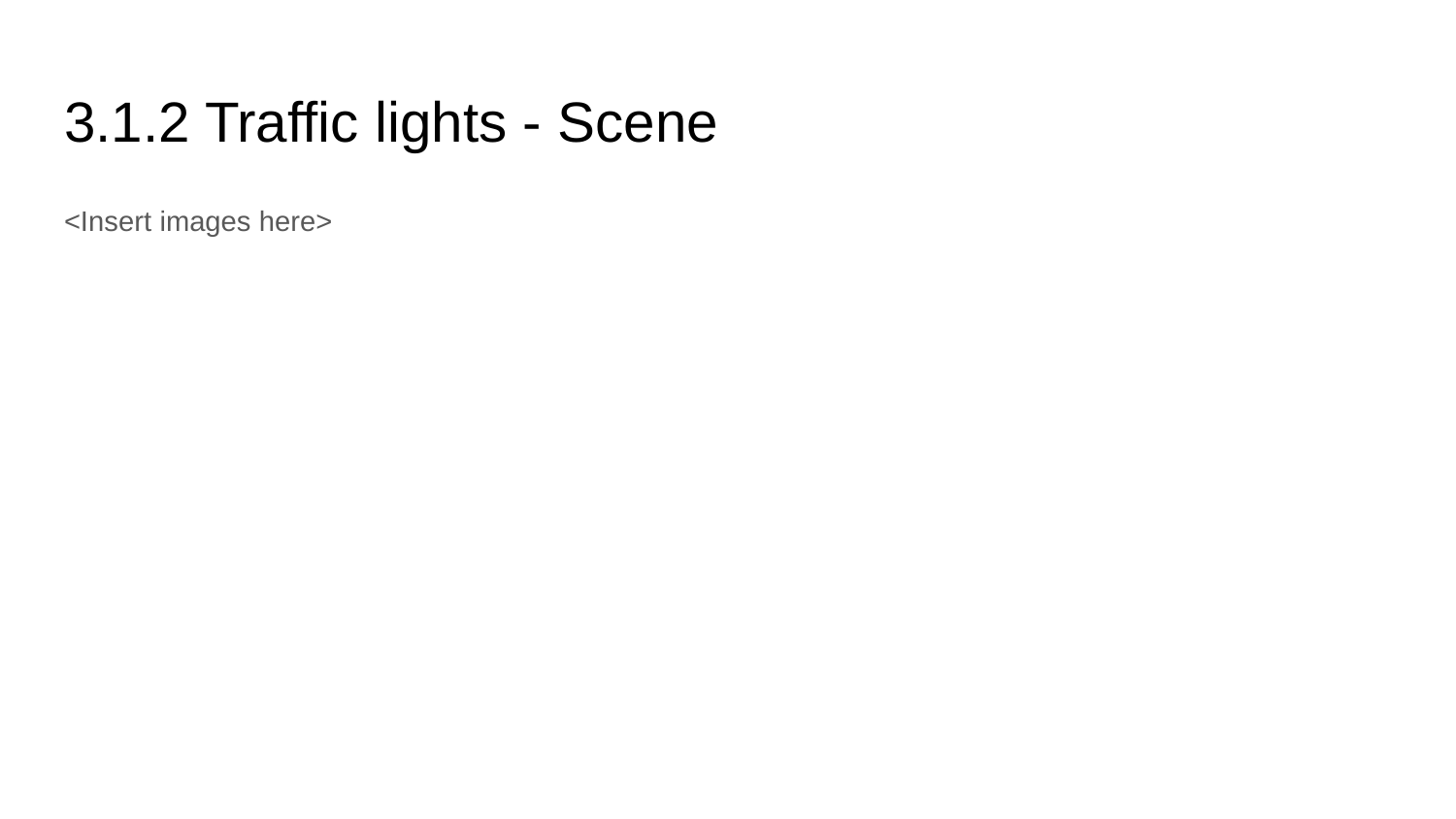

# 3.1.2 Traffic lights - Scene
<Insert images here>